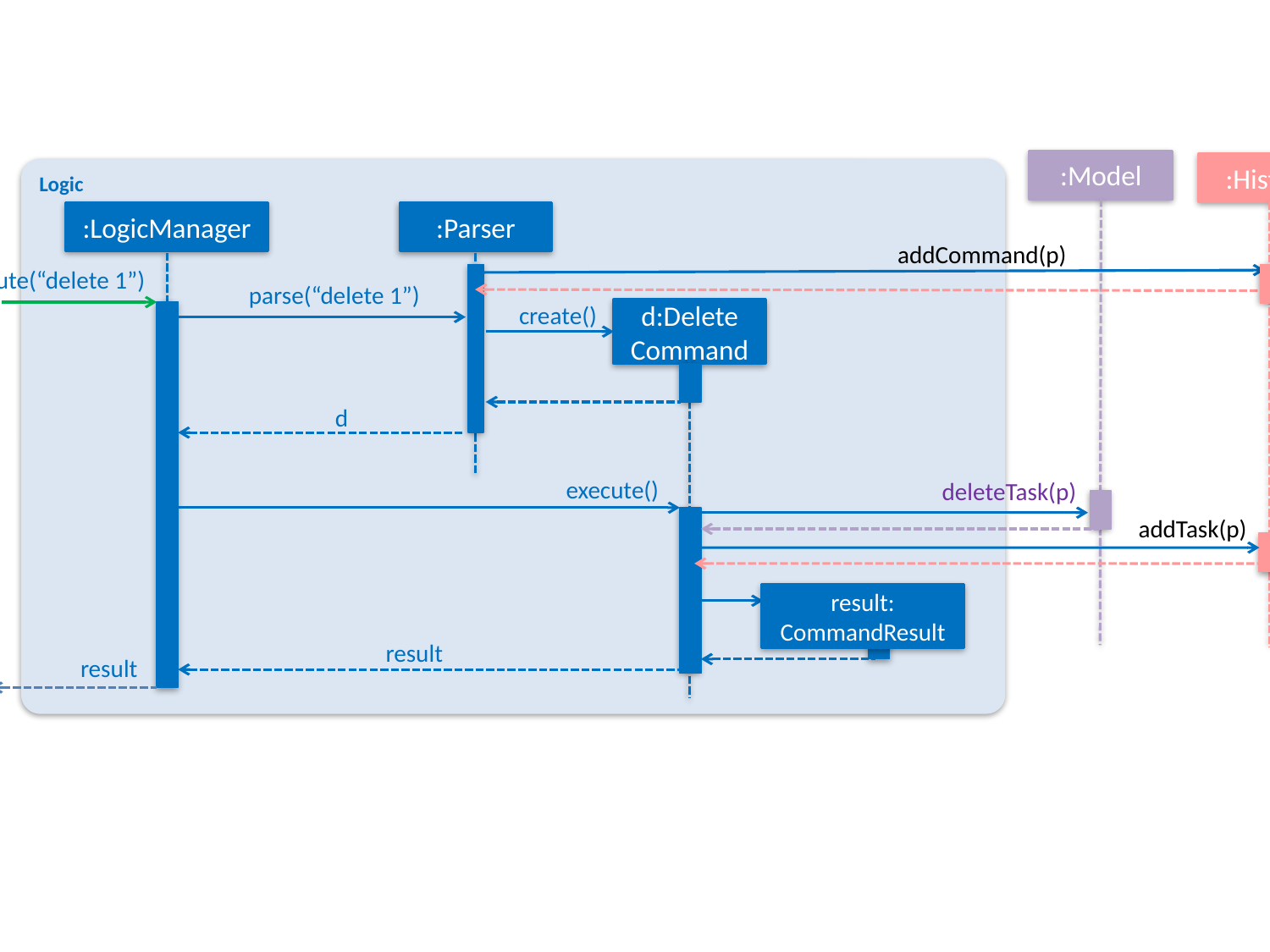

:Model
:History
Logic
:LogicManager
:Parser
addCommand(p)
execute(“delete 1”)

parse(“delete 1”)
create()
d:Delete
Command

d
execute()
deleteTask(p)

addTask(p)

result:
CommandResult

result
result